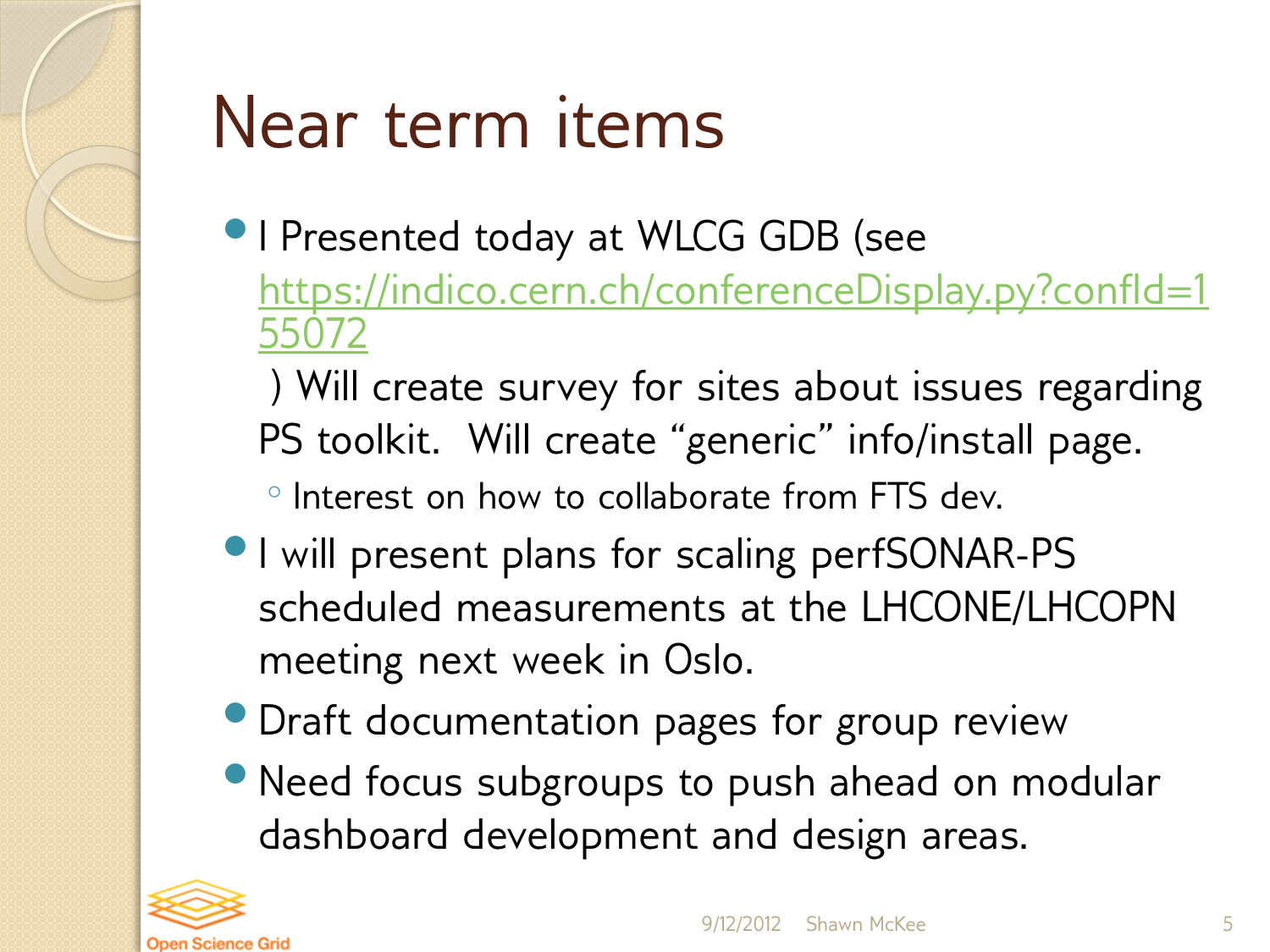

# Near term items
I Presented today at WLCG GDB (see https://indico.cern.ch/conferenceDisplay.py?confId=155072 ) Will create survey for sites about issues regarding PS toolkit.  Will create “generic” info/install page.
Interest on how to collaborate from FTS dev.
I will present plans for scaling perfSONAR-PS scheduled measurements at the LHCONE/LHCOPN  meeting next week in Oslo.
Draft documentation pages for group review
Need focus subgroups to push ahead on modular dashboard development and design areas.
9/12/2012
Shawn McKee
5